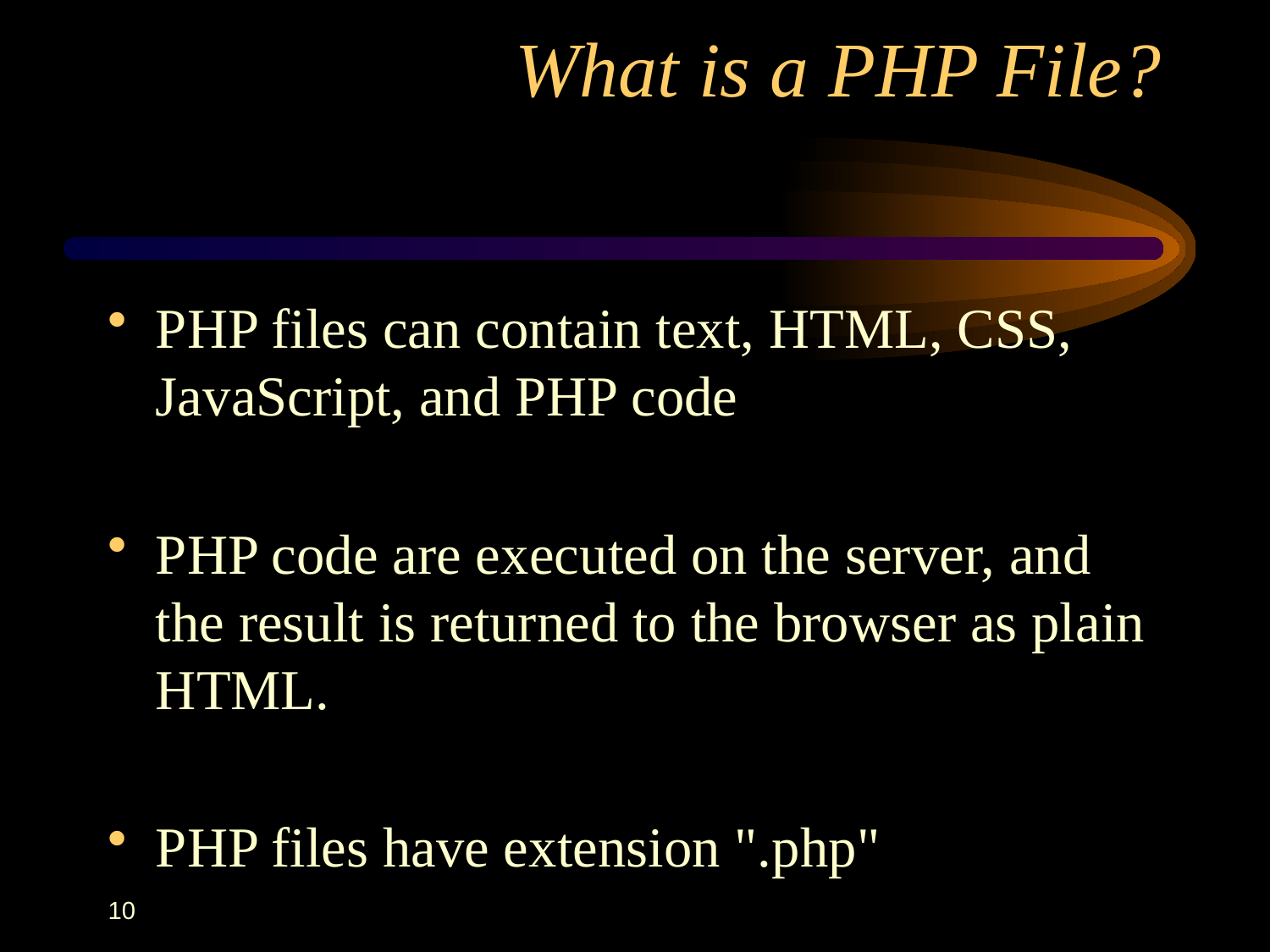

# What is a PHP File?
PHP files can contain text, HTML, CSS, JavaScript, and PHP code

PHP code are executed on the server, and the result is returned to the browser as plain HTML.

PHP files have extension ".php"

10